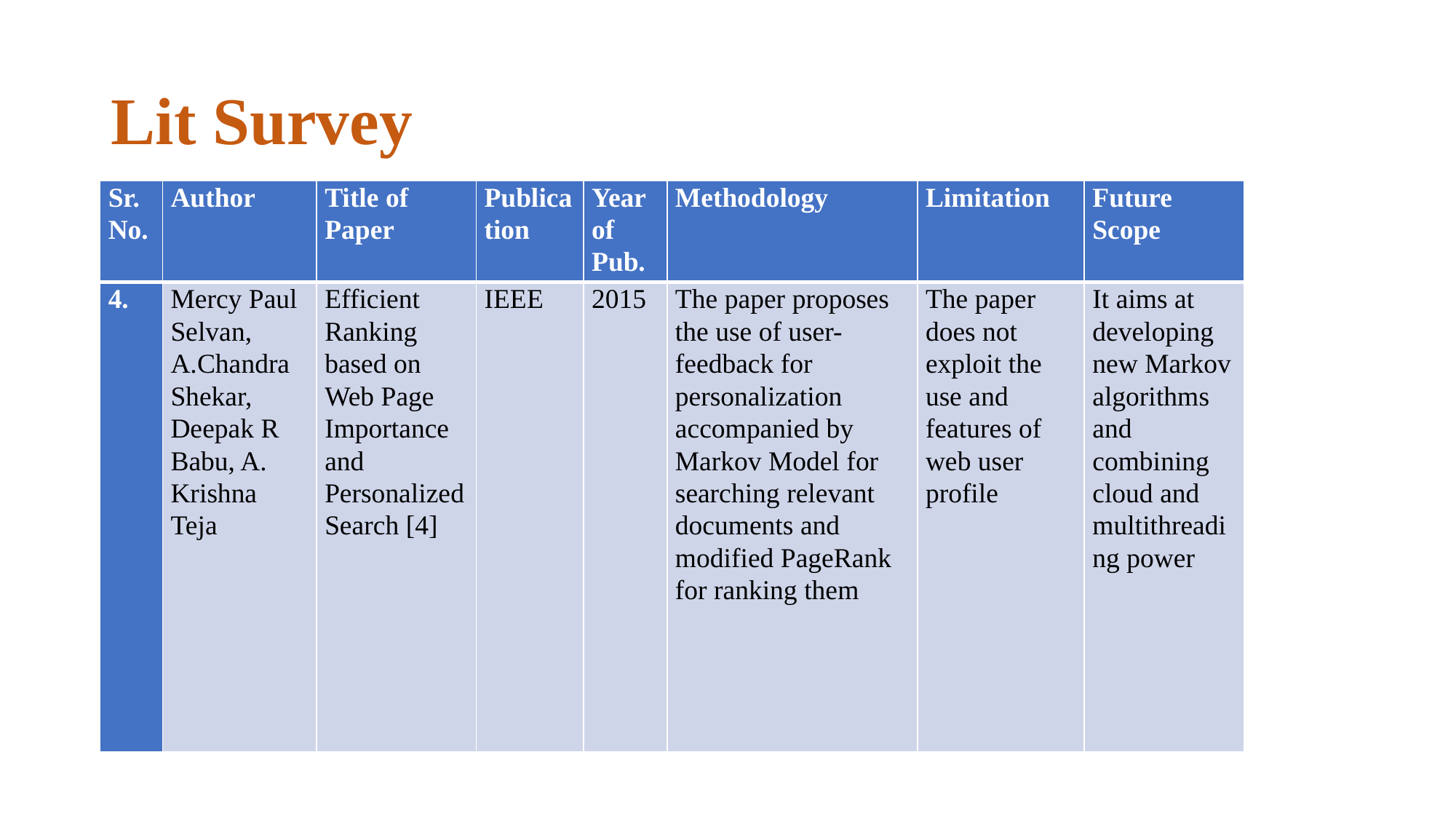

# Lit Survey
| Sr. No. | Author | Title of Paper | Publication | Year of Pub. | Methodology | Limitation | Future Scope |
| --- | --- | --- | --- | --- | --- | --- | --- |
| 4. | Mercy Paul Selvan, A.Chandra Shekar, Deepak R Babu, A. Krishna Teja | Efficient Ranking based on Web Page Importance and Personalized Search [4] | IEEE | 2015 | The paper proposes the use of user-feedback for personalization accompanied by Markov Model for searching relevant documents and modified PageRank for ranking them | The paper does not exploit the use and features of web user profile | It aims at developing new Markov algorithms and combining cloud and multithreading power |